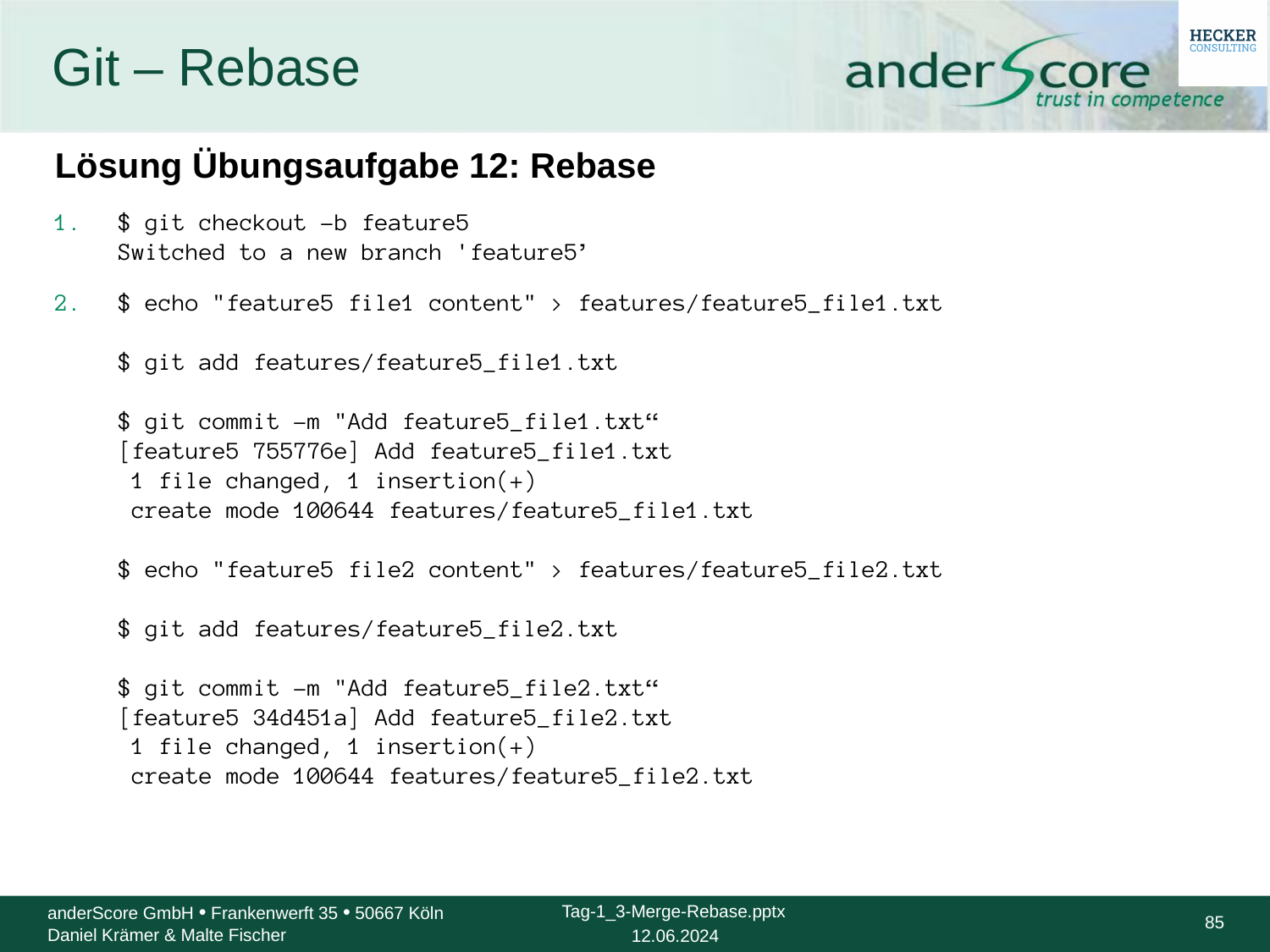

# Git – Rebase
Lösung Übungsaufgabe 12: Rebase
$ git checkout -b feature5
Switched to a new branch 'feature5’
$ echo "feature5 file1 content" > features/feature5_file1.txt
$ git add features/feature5_file1.txt
$ git commit -m "Add feature5_file1.txt“
[feature5 755776e] Add feature5_file1.txt
 1 file changed, 1 insertion(+)
 create mode 100644 features/feature5_file1.txt
$ echo "feature5 file2 content" > features/feature5_file2.txt
$ git add features/feature5_file2.txt
$ git commit -m "Add feature5_file2.txt“
[feature5 34d451a] Add feature5_file2.txt
 1 file changed, 1 insertion(+)
 create mode 100644 features/feature5_file2.txt